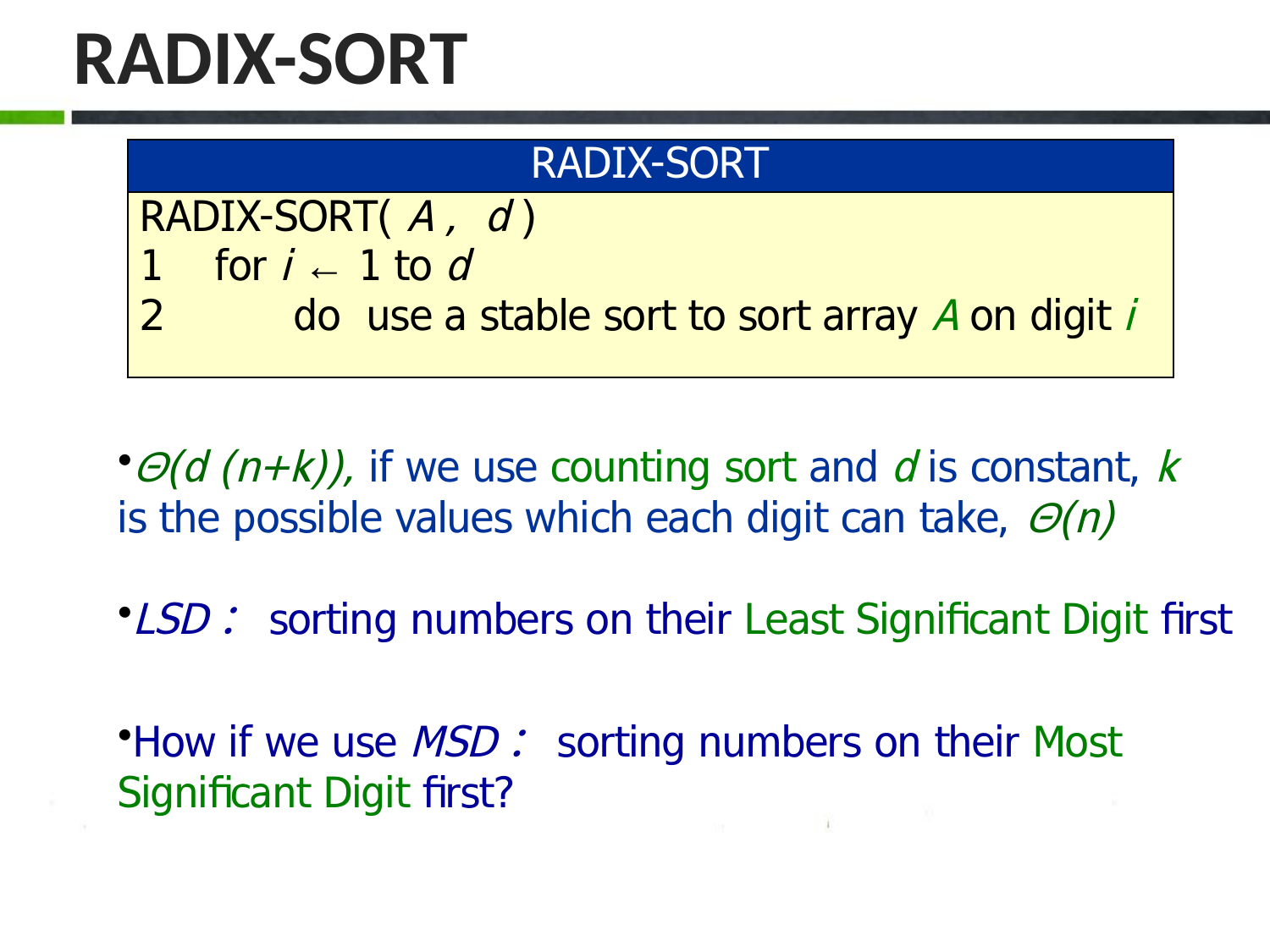

# RADIX-SORT
| RADIX-SORT |
| --- |
| RADIX-SORT( A , d ) 1 for i ← 1 to d 2 do use a stable sort to sort array A on digit i |
| --- |

Θ(d (n+k)), if we use counting sort and d is constant, k is the possible values which each digit can take, Θ(n)
LSD：sorting numbers on their Least Significant Digit first
How if we use MSD：sorting numbers on their Most Significant Digit first?